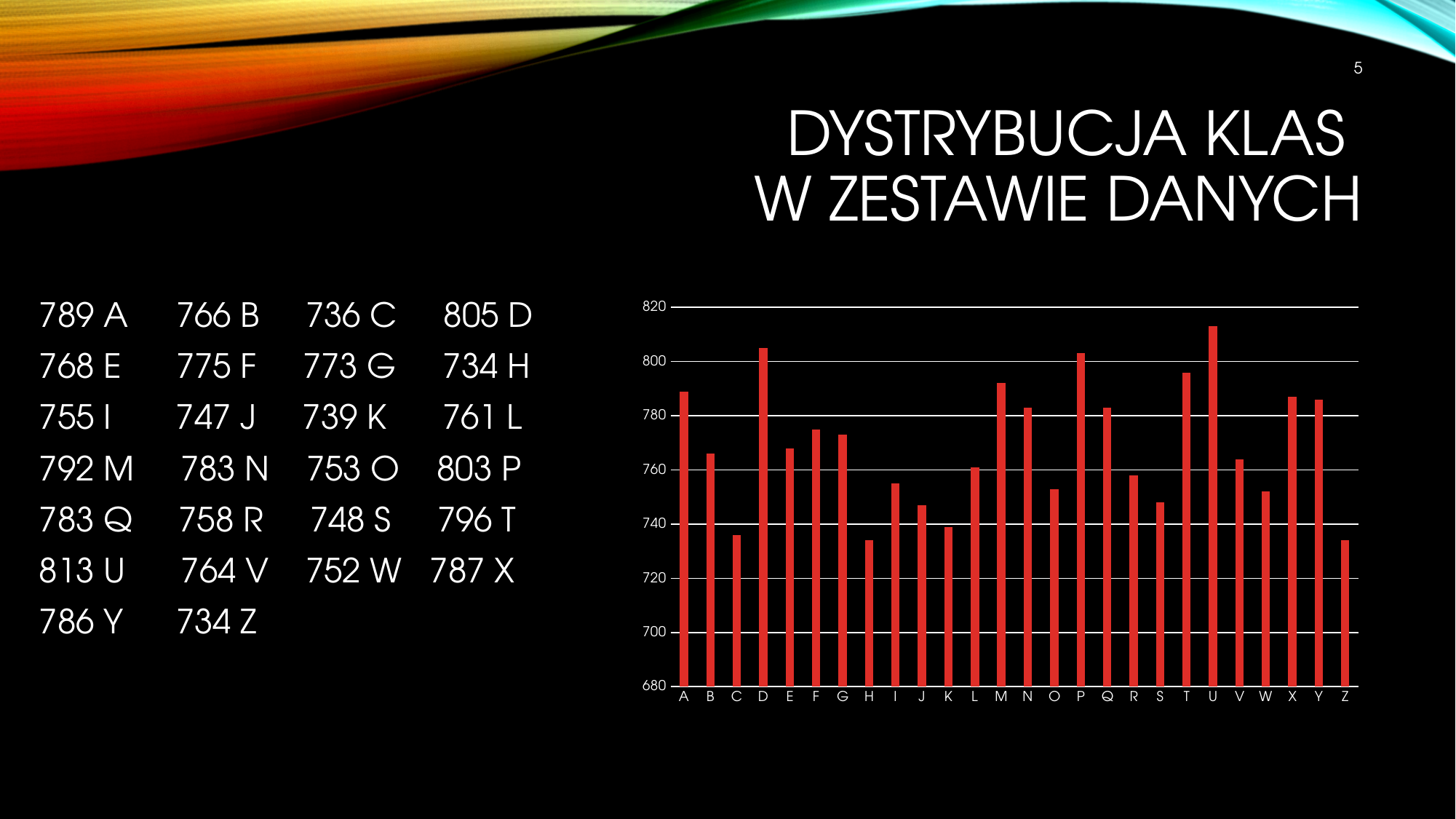

5
# Dystrybucja klas w zestawie danych
789 A	   766 B     736 C     805 D
768 E	   775 F     773 G     734 H
755 I       747 J     739 K      761 L
792 M     783 N    753 O    803 P
783 Q     758 R     748 S     796 T
813 U      764 V    752 W   787 X
786 Y	   734 Z

### Chart

| Category |  |
|---|---|
| A | 789.0 |
| B | 766.0 |
| C | 736.0 |
| D | 805.0 |
| E | 768.0 |
| F | 775.0 |
| G | 773.0 |
| H | 734.0 |
| I | 755.0 |
| J | 747.0 |
| K | 739.0 |
| L | 761.0 |
| M | 792.0 |
| N | 783.0 |
| O | 753.0 |
| P | 803.0 |
| Q | 783.0 |
| R | 758.0 |
| S | 748.0 |
| T | 796.0 |
| U | 813.0 |
| V | 764.0 |
| W | 752.0 |
| X | 787.0 |
| Y | 786.0 |
| Z | 734.0 |